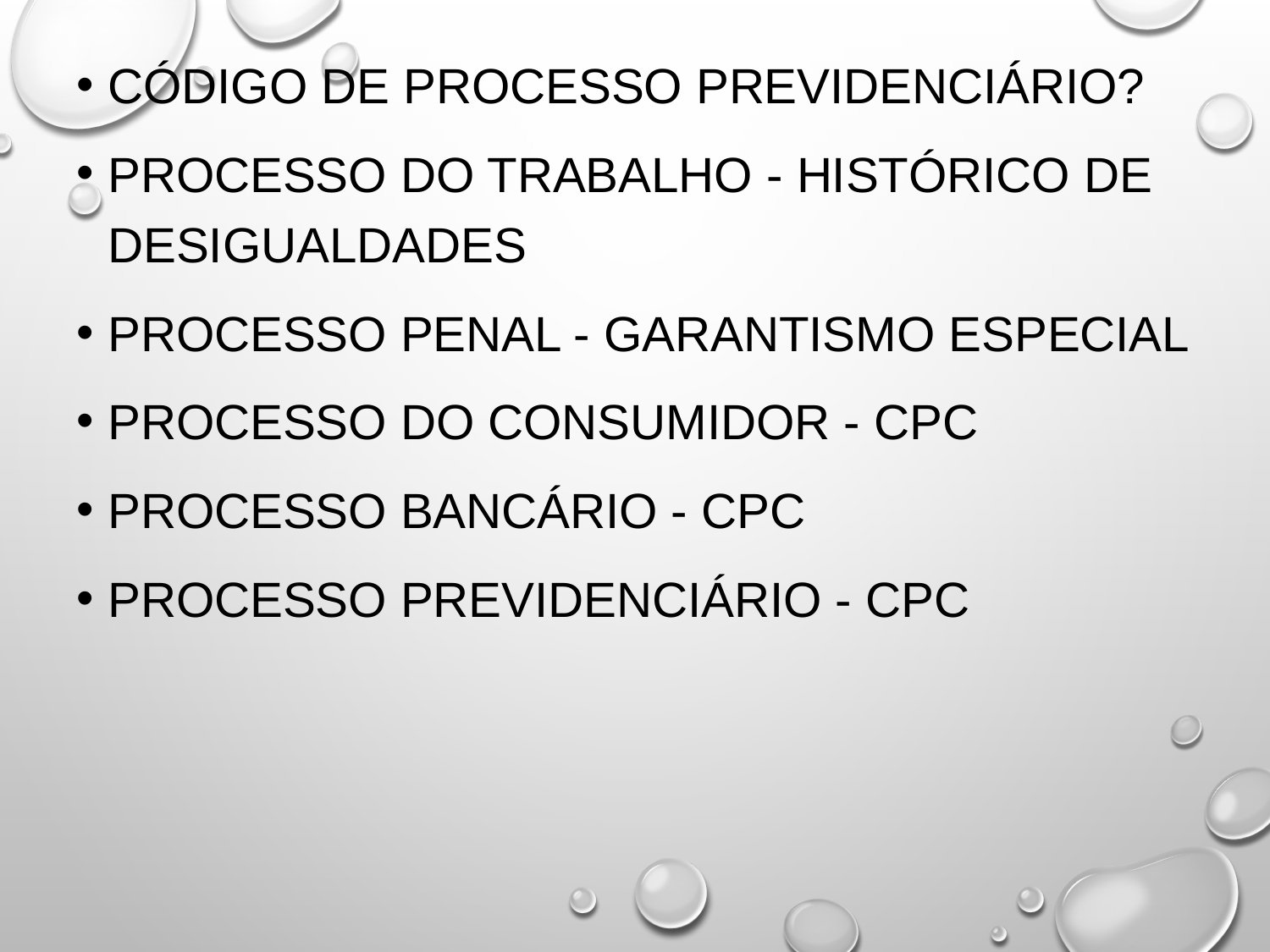

Código de Processo Previdenciário?
Processo do Trabalho - histórico de desigualdades
Processo Penal - garantismo especial
Processo do Consumidor - CPC
Processo Bancário - CPC
Processo Previdenciário - CPC
#